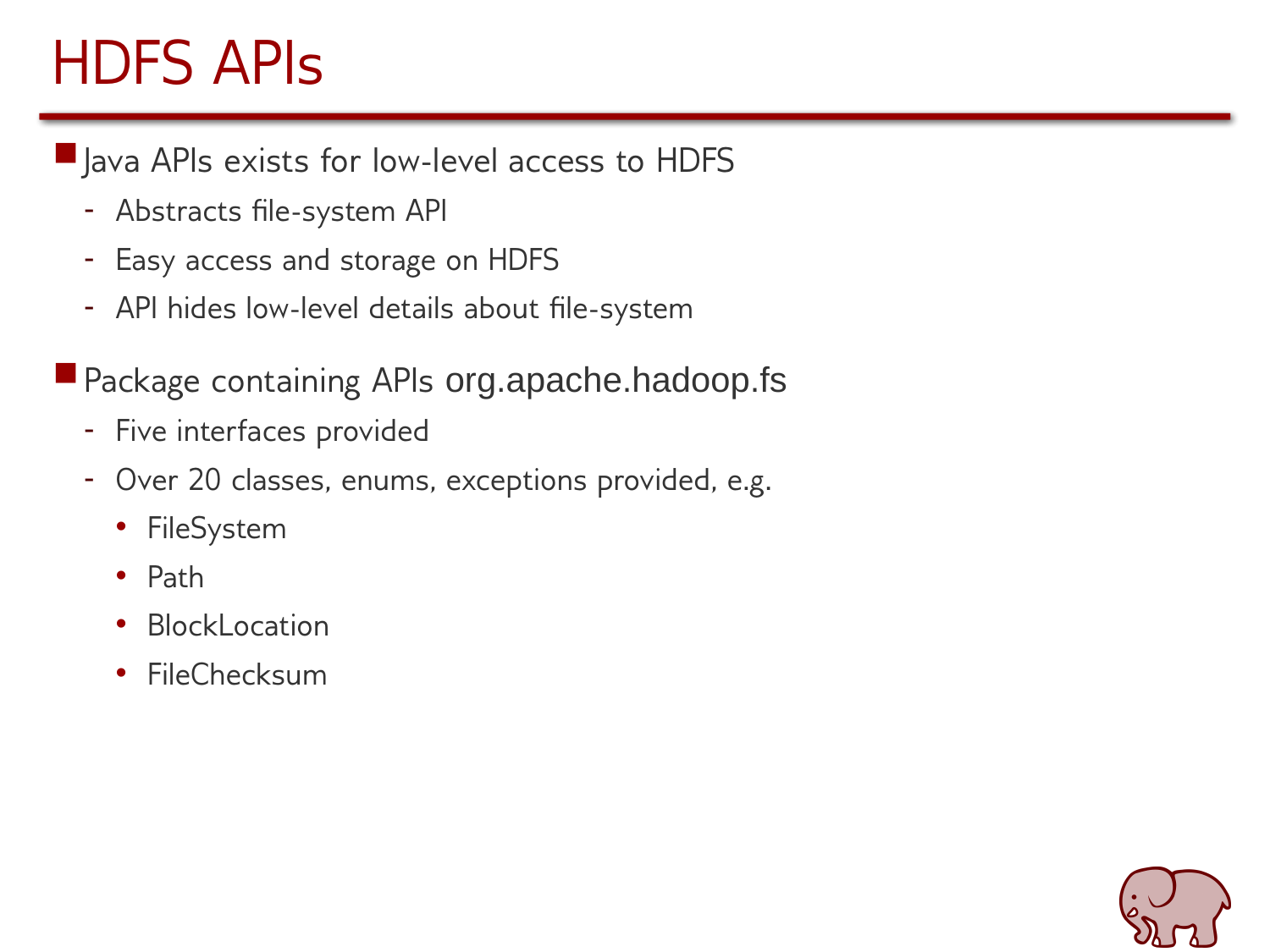

# HDFS APIs
Java APIs exists for low-level access to HDFS
Abstracts file-system API
Easy access and storage on HDFS
API hides low-level details about file-system
Package containing APIs org.apache.hadoop.fs
Five interfaces provided
Over 20 classes, enums, exceptions provided, e.g.
FileSystem
Path
BlockLocation
FileChecksum